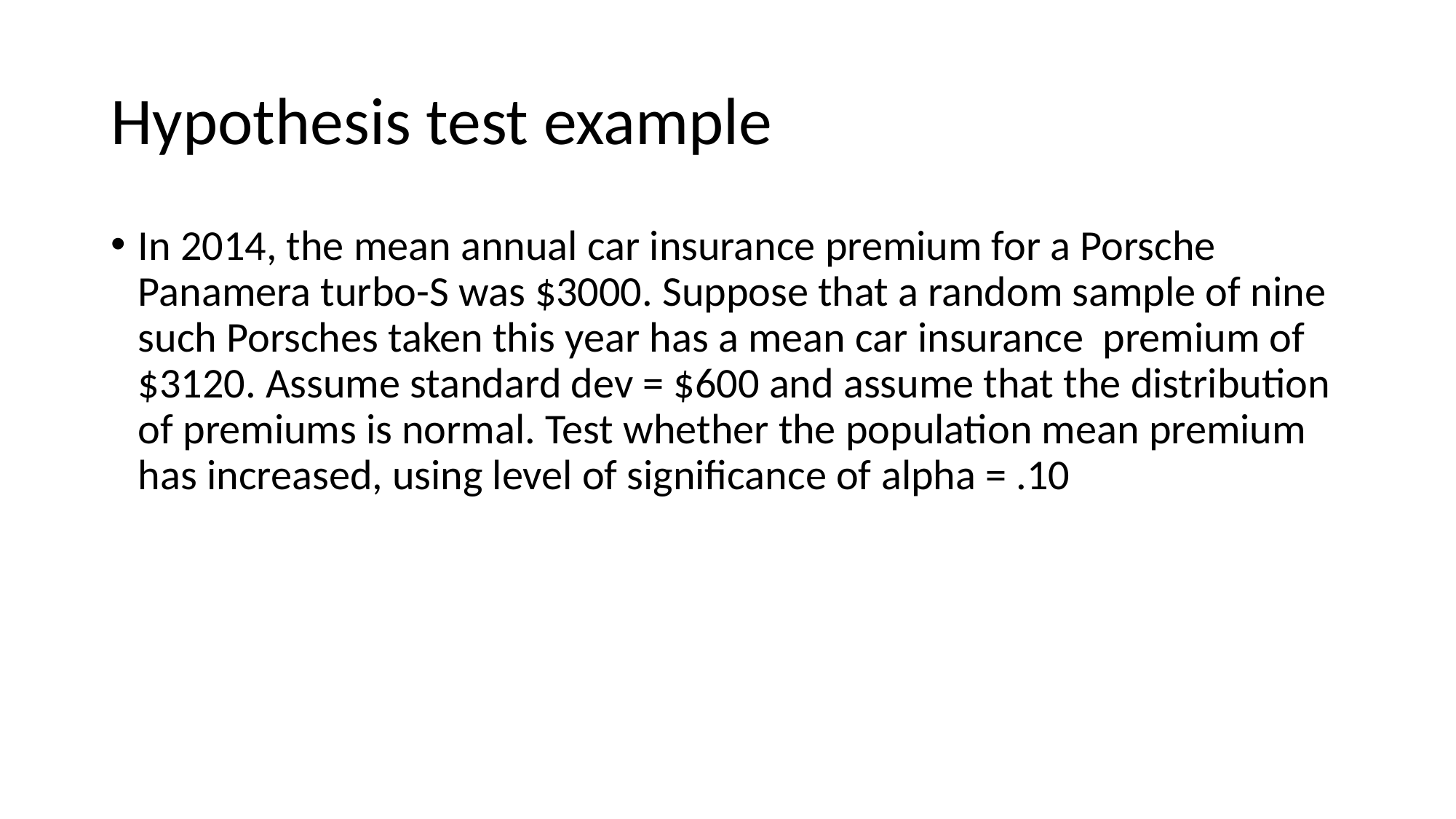

# Hypothesis test example
In 2014, the mean annual car insurance premium for a Porsche Panamera turbo-S was $3000. Suppose that a random sample of nine such Porsches taken this year has a mean car insurance  premium of $3120. Assume standard dev = $600 and assume that the distribution of premiums is normal. Test whether the population mean premium has increased, using level of significance of alpha = .10